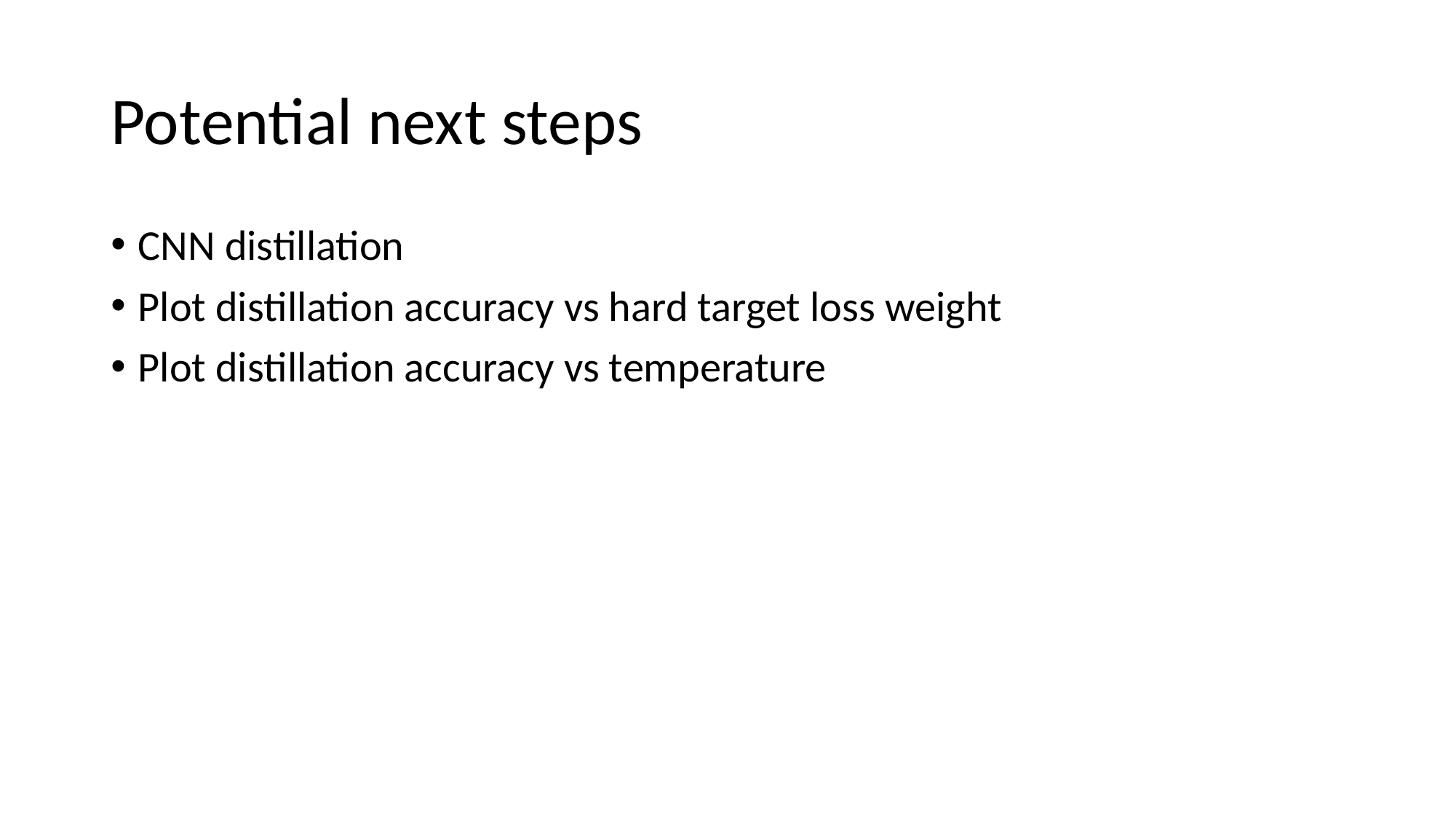

# Potential next steps
CNN distillation
Plot distillation accuracy vs hard target loss weight
Plot distillation accuracy vs temperature